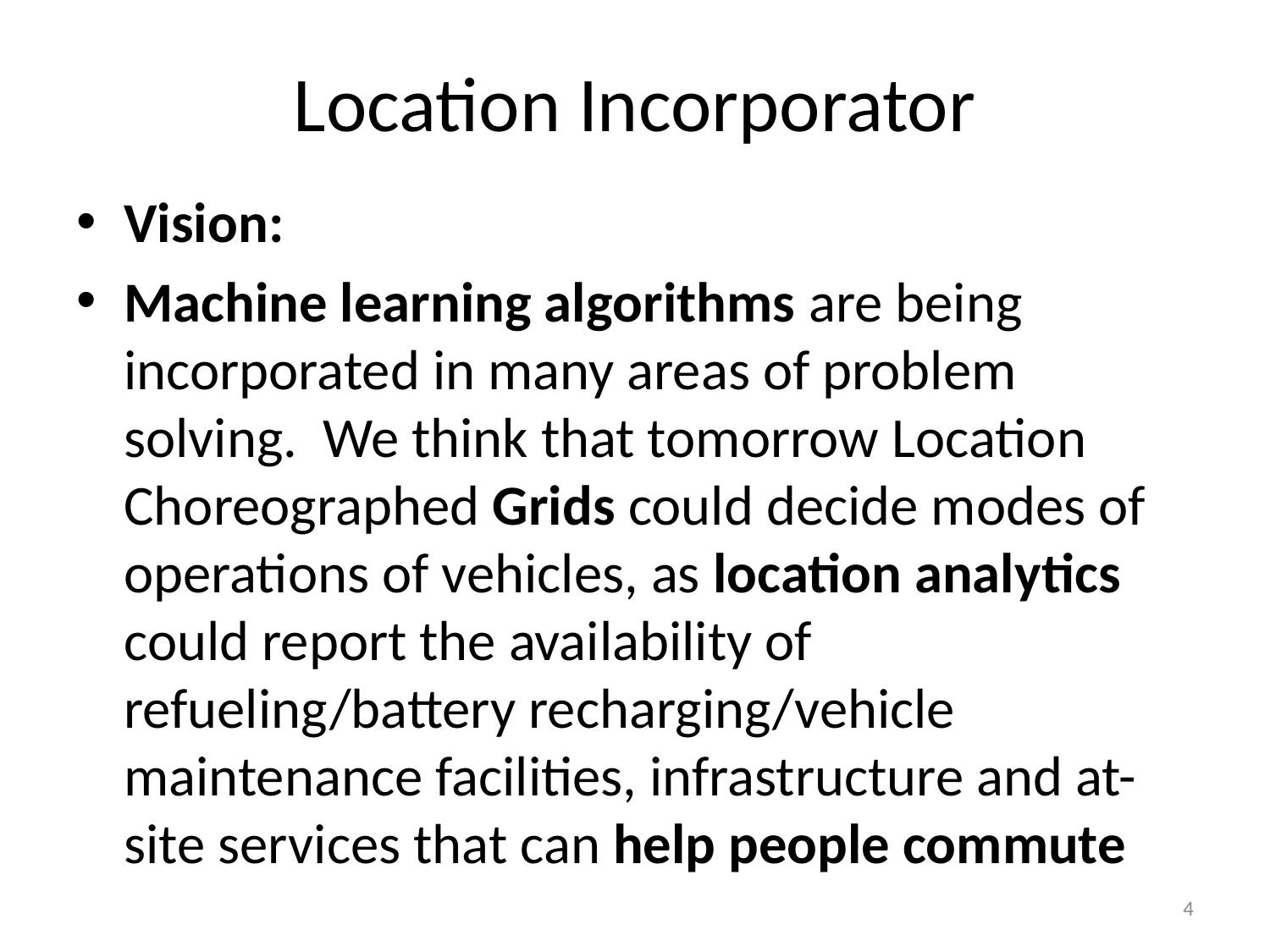

# Location Incorporator
Vision:
Machine learning algorithms are being incorporated in many areas of problem solving.  We think that tomorrow Location Choreographed Grids could decide modes of operations of vehicles, as location analytics could report the availability of refueling/battery recharging/vehicle maintenance facilities, infrastructure and at-site services that can help people commute

4